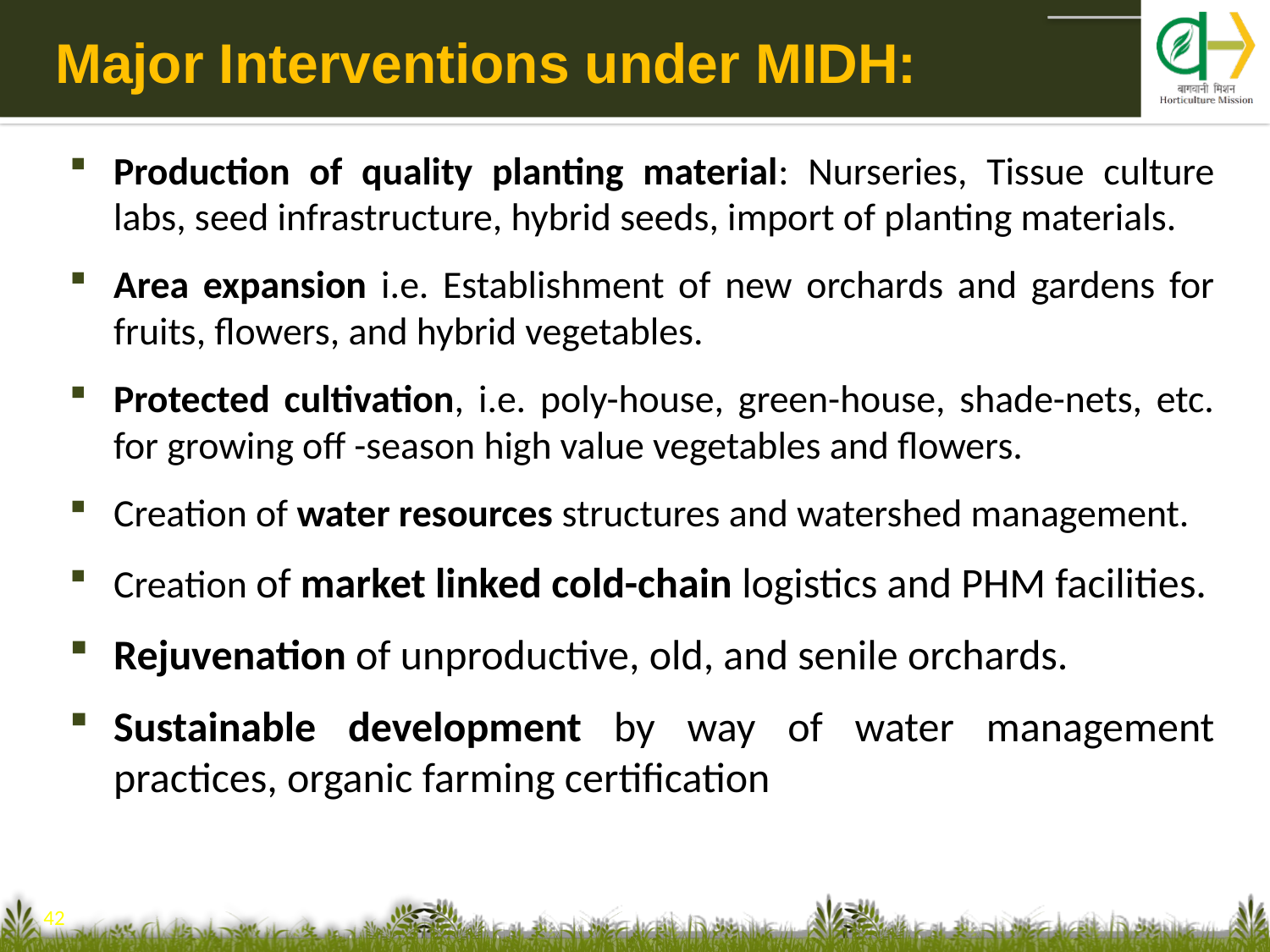

# Major Interventions under MIDH:
Production of quality planting material: Nurseries, Tissue culture labs, seed infrastructure, hybrid seeds, import of planting materials.
Area expansion i.e. Establishment of new orchards and gardens for fruits, flowers, and hybrid vegetables.
Protected cultivation, i.e. poly-house, green-house, shade-nets, etc. for growing off -season high value vegetables and flowers.
Creation of water resources structures and watershed management.
Creation of market linked cold-chain logistics and PHM facilities.
Rejuvenation of unproductive, old, and senile orchards.
Sustainable development by way of water management practices, organic farming certification

42